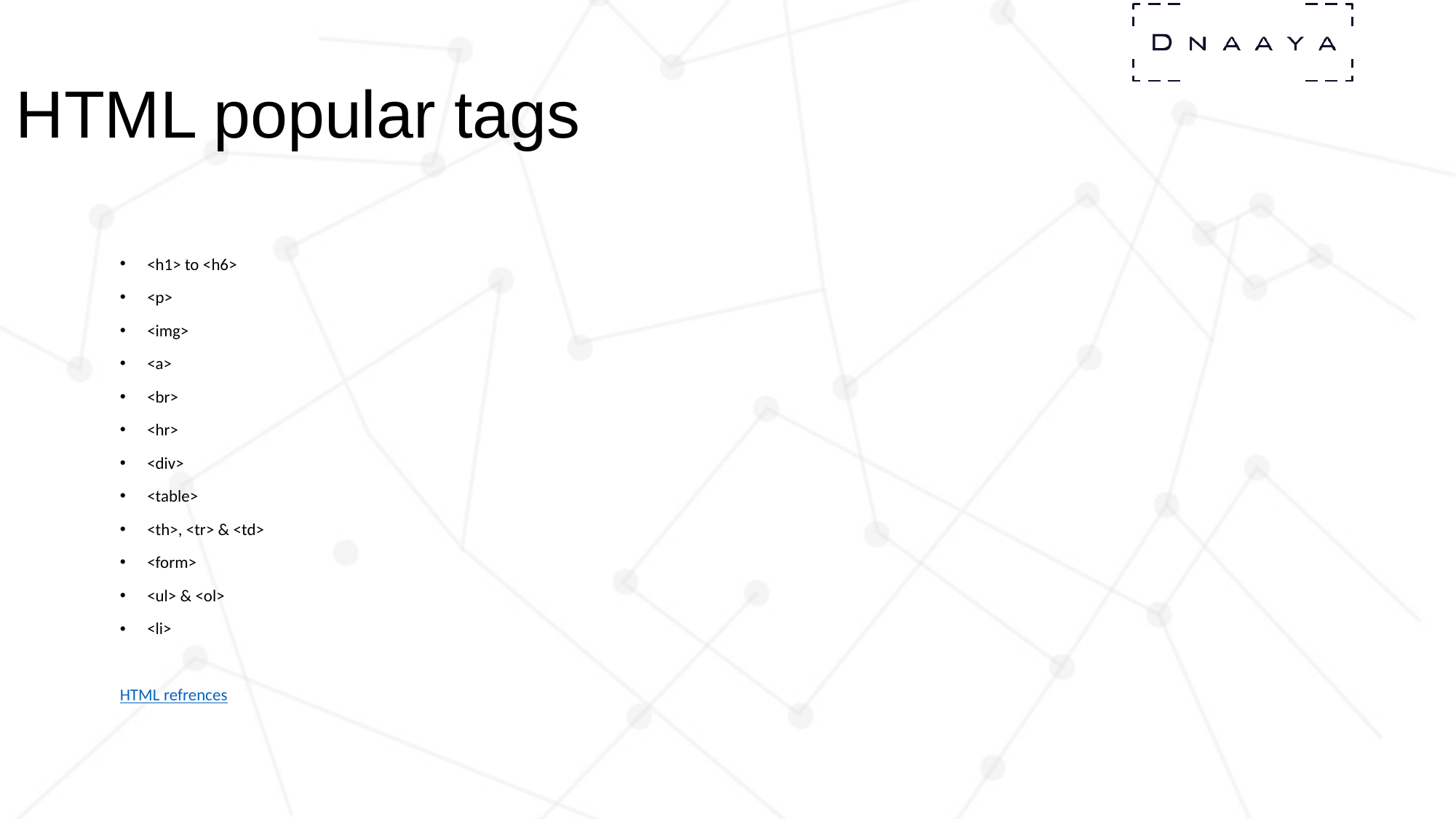

# HTML popular tags
<h1> to <h6>
<p>
<img>
<a>
<br>
<hr>
<div>
<table>
<th>, <tr> & <td>
<form>
<ul> & <ol>
<li>

HTML refrences